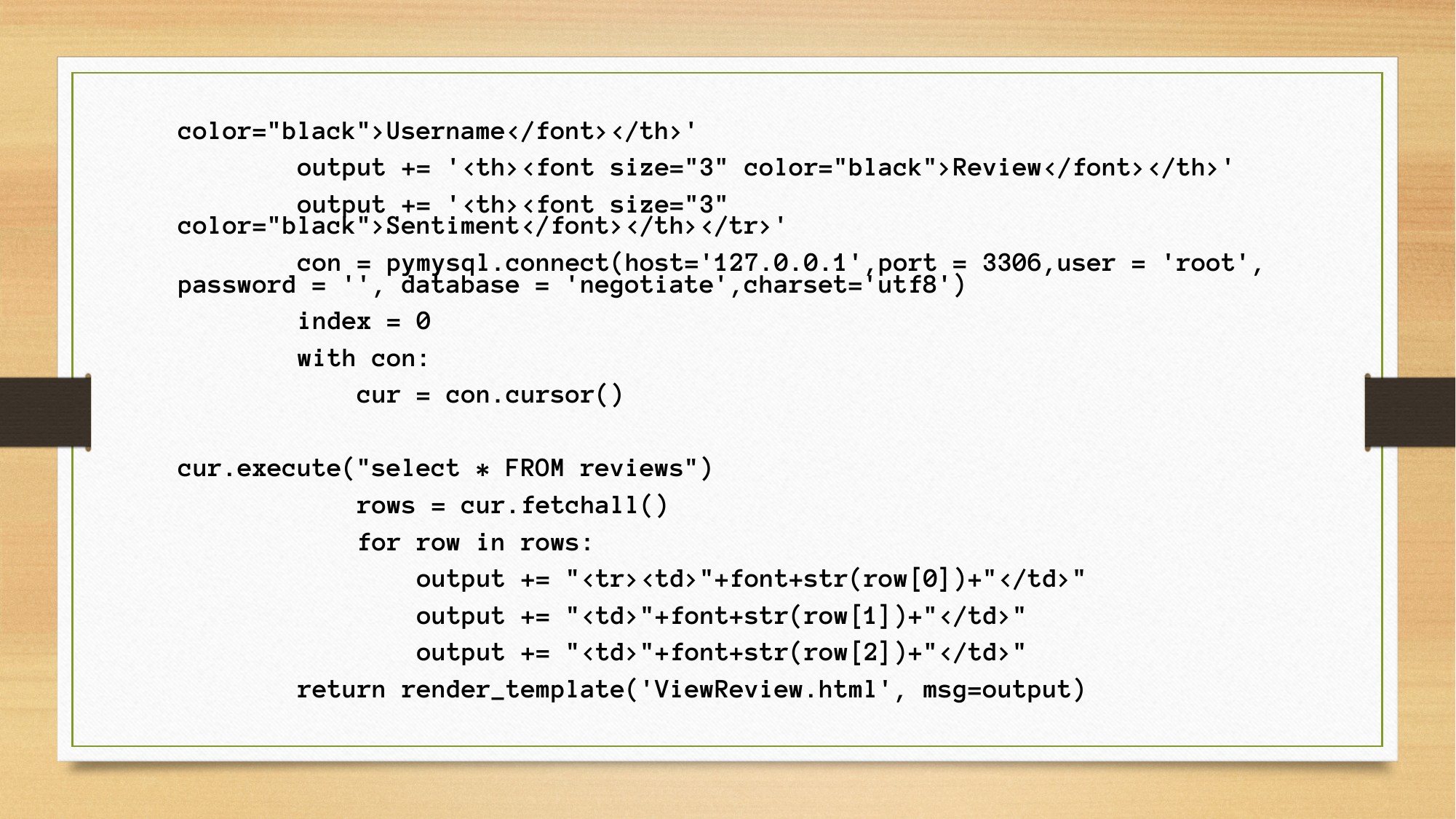

color="black">Username</font></th>'
        output += '<th><font size="3" color="black">Review</font></th>'
        output += '<th><font size="3" color="black">Sentiment</font></th></tr>'
        con = pymysql.connect(host='127.0.0.1',port = 3306,user = 'root', password = '', database = 'negotiate',charset='utf8')
        index = 0
        with con:
            cur = con.cursor()

cur.execute("select * FROM reviews")
            rows = cur.fetchall()
            for row in rows:
                output += "<tr><td>"+font+str(row[0])+"</td>"
                output += "<td>"+font+str(row[1])+"</td>"
                output += "<td>"+font+str(row[2])+"</td>"
        return render_template('ViewReview.html', msg=output)